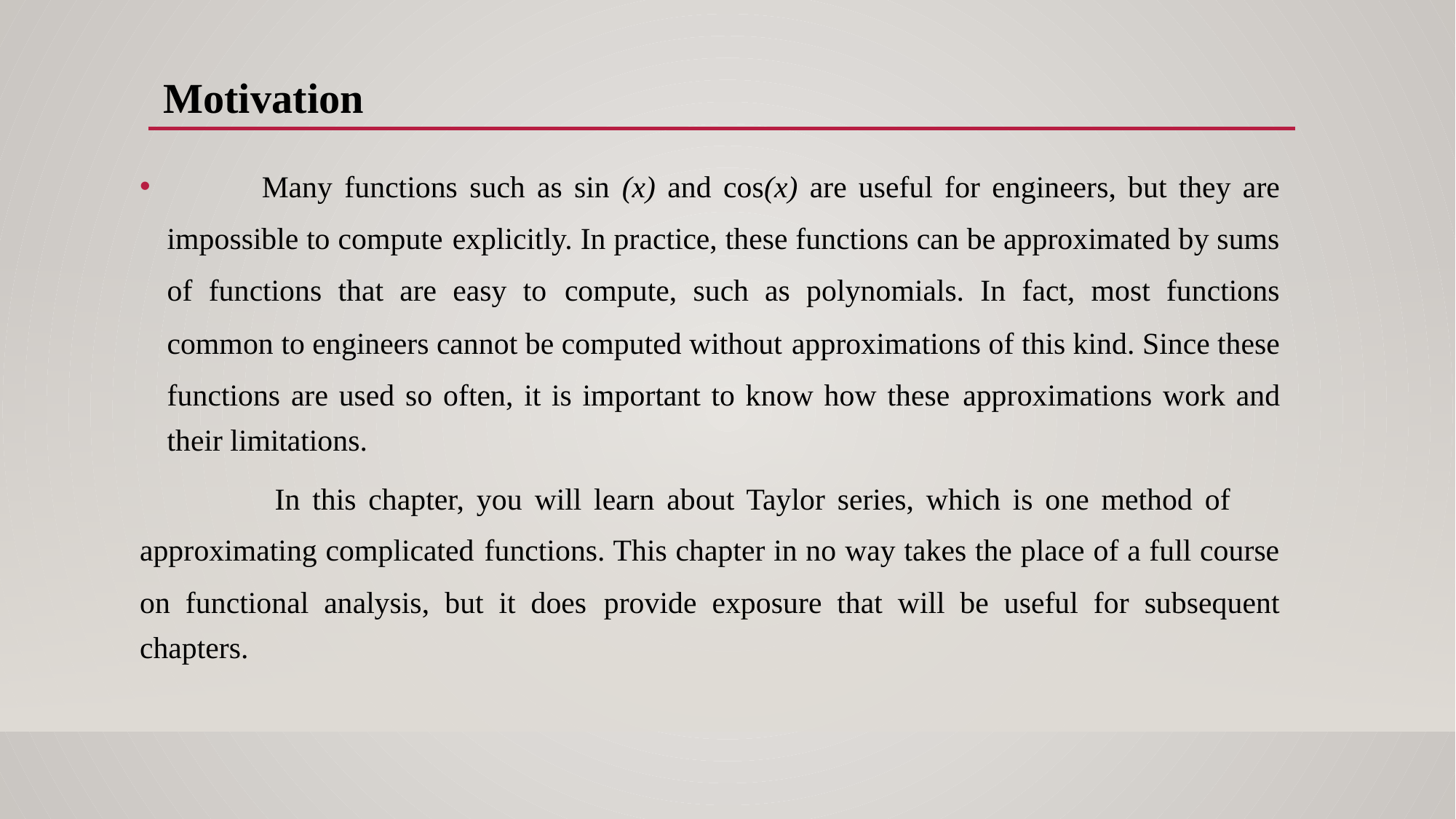

Motivation
        Many functions such as sin (x) and cos(x) are useful for engineers, but they are impossible to compute explicitly. In practice, these functions can be approximated by sums of functions that are easy to compute, such as polynomials. In fact, most functions common to engineers cannot be computed without approximations of this kind. Since these functions are used so often, it is important to know how these approximations work and their limitations.
           In this chapter, you will learn about Taylor series, which is one method of     approximating complicated functions. This chapter in no way takes the place of a full course on functional analysis, but it does provide exposure that will be useful for subsequent chapters.